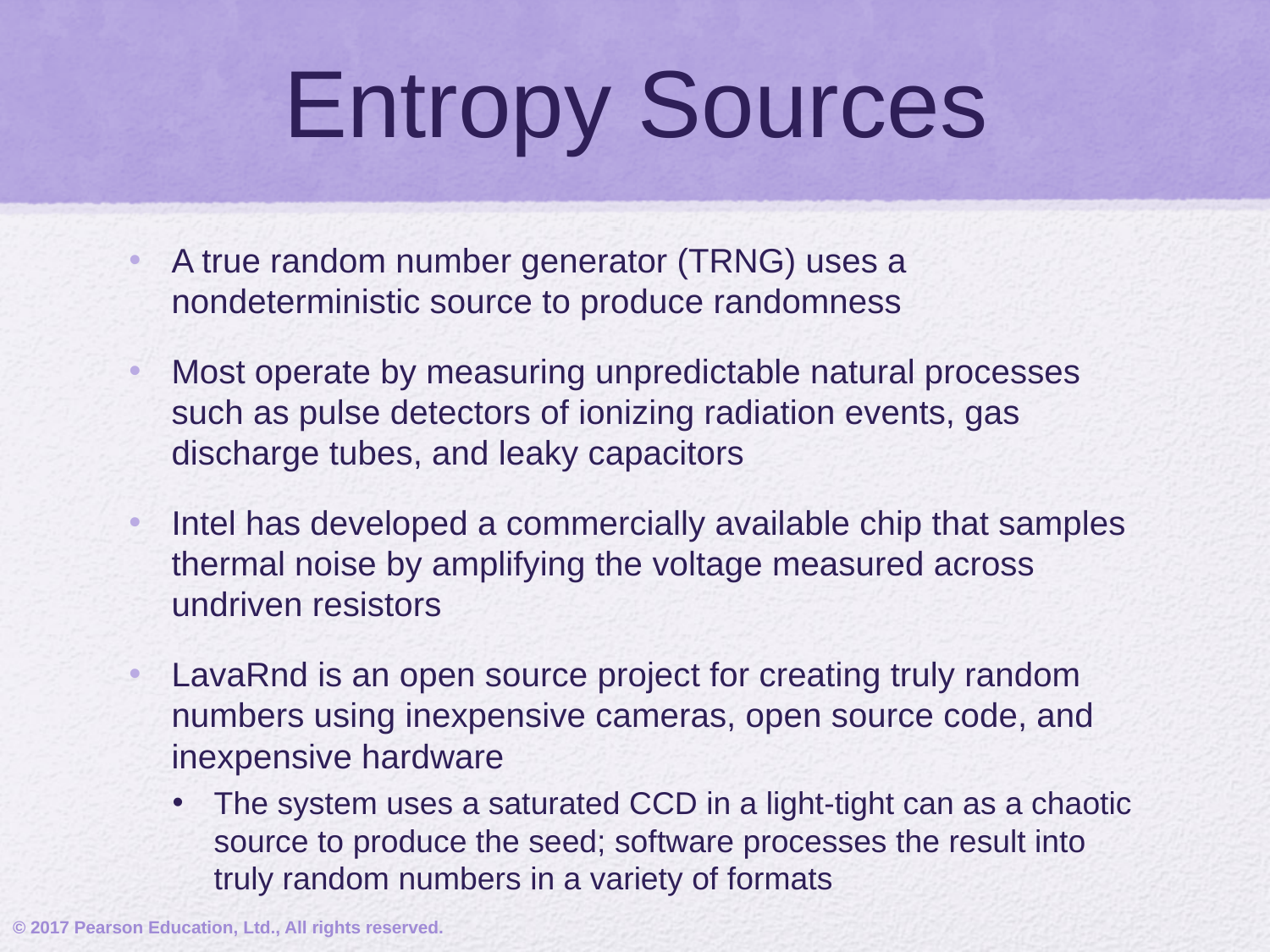

# Entropy Sources
A true random number generator (TRNG) uses a nondeterministic source to produce randomness
Most operate by measuring unpredictable natural processes such as pulse detectors of ionizing radiation events, gas discharge tubes, and leaky capacitors
Intel has developed a commercially available chip that samples thermal noise by amplifying the voltage measured across undriven resistors
LavaRnd is an open source project for creating truly random numbers using inexpensive cameras, open source code, and inexpensive hardware
The system uses a saturated CCD in a light-tight can as a chaotic source to produce the seed; software processes the result into truly random numbers in a variety of formats
© 2017 Pearson Education, Ltd., All rights reserved.